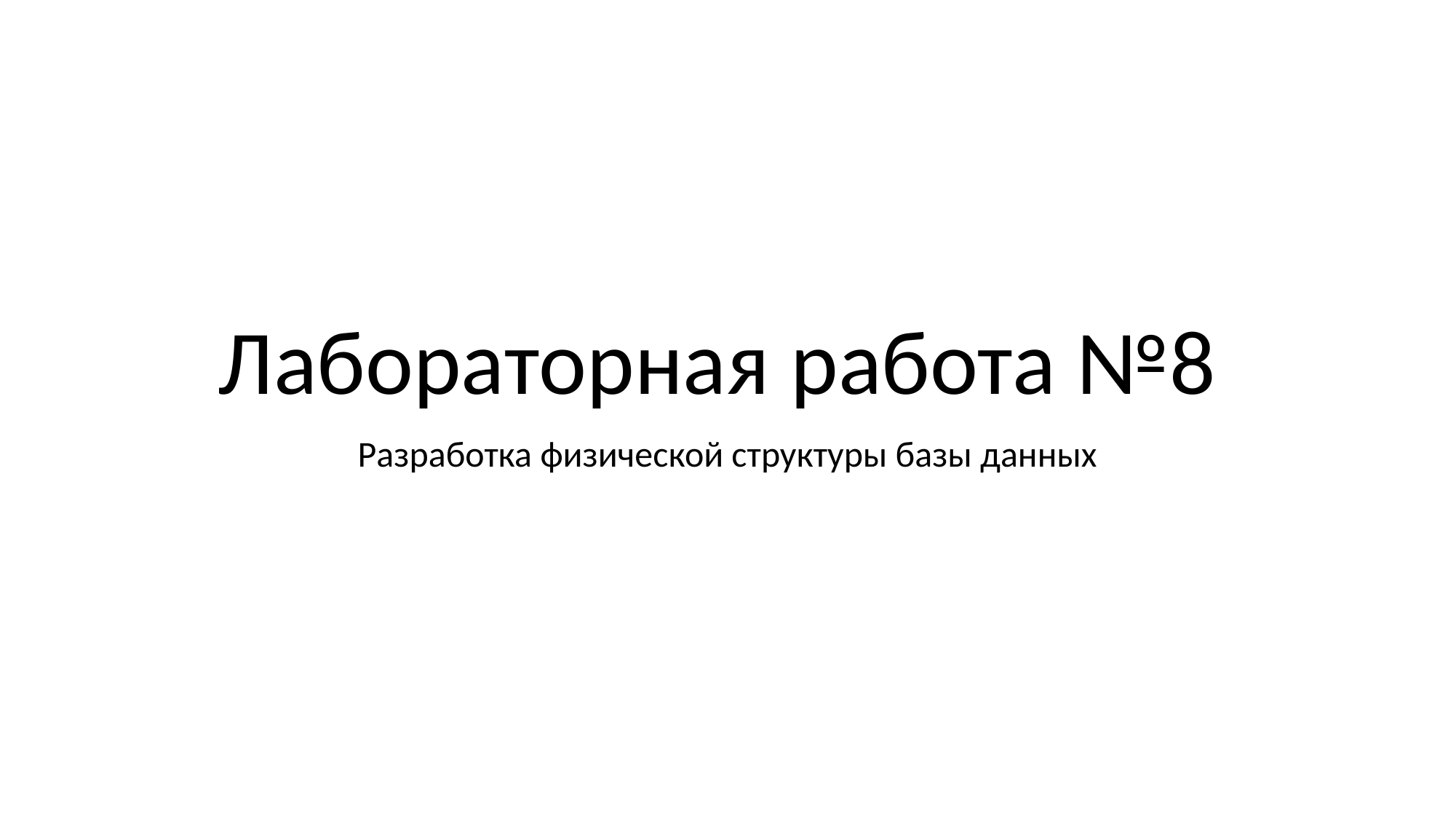

# Лабораторная работа №8
Разработка физической структуры базы данных